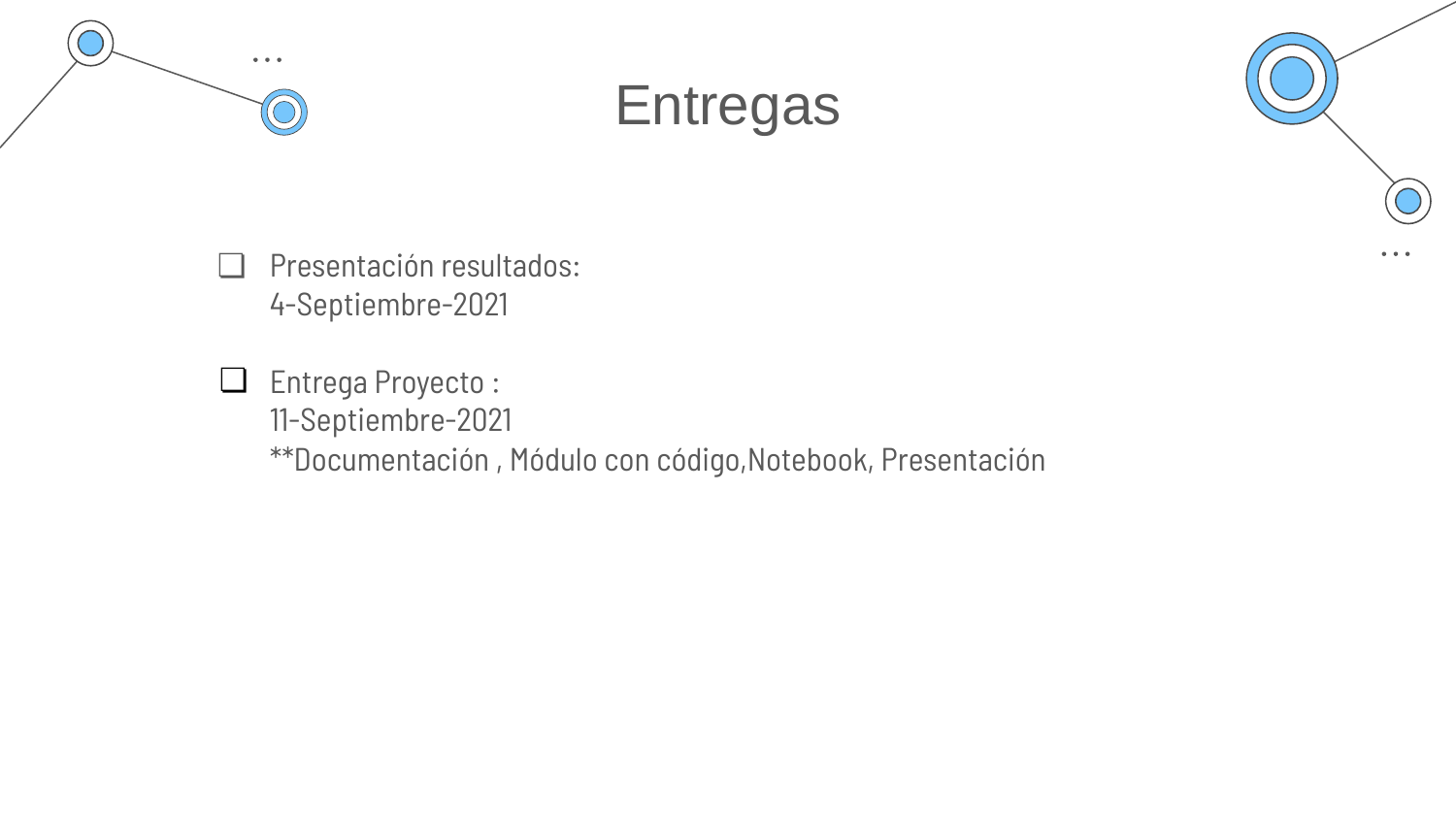

# Entregas

Presentación resultados:
4-Septiembre-2021

Entrega Proyecto :
11-Septiembre-2021
**Documentación , Módulo con código,Notebook, Presentación